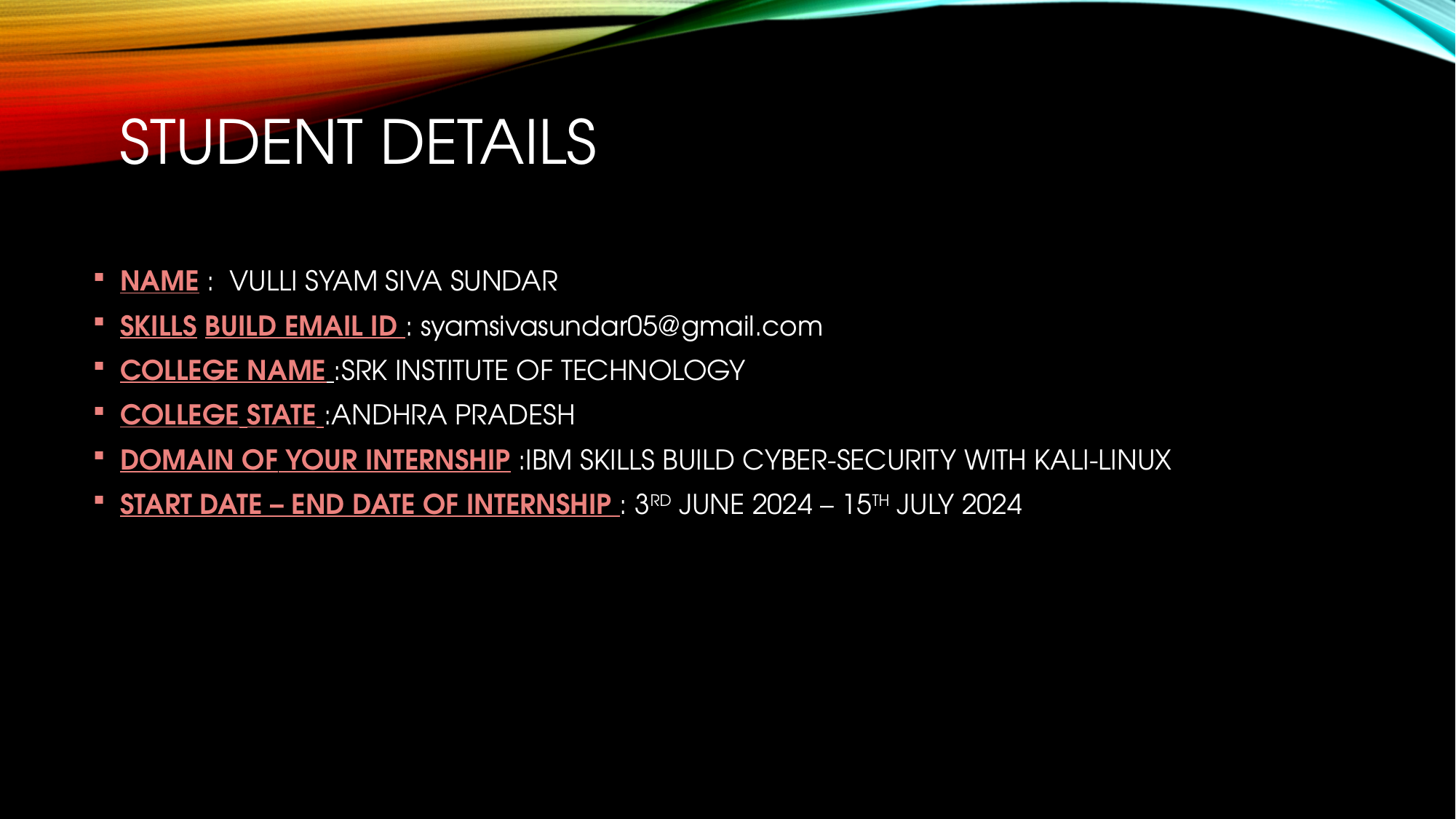

# Student details
NAME :  VULLI SYAM SIVA SUNDAR
SKILLS BUILD EMAIL ID : syamsivasundar05@gmail.com
COLLEGE NAME :SRK INSTITUTE OF TECHNOLOGY
COLLEGE STATE :ANDHRA PRADESH
DOMAIN OF YOUR INTERNSHIP :IBM SKILLS BUILD CYBER-SECURITY WITH KALI-LINUX
START DATE – END DATE OF INTERNSHIP : 3RD JUNE 2024 – 15TH JULY 2024